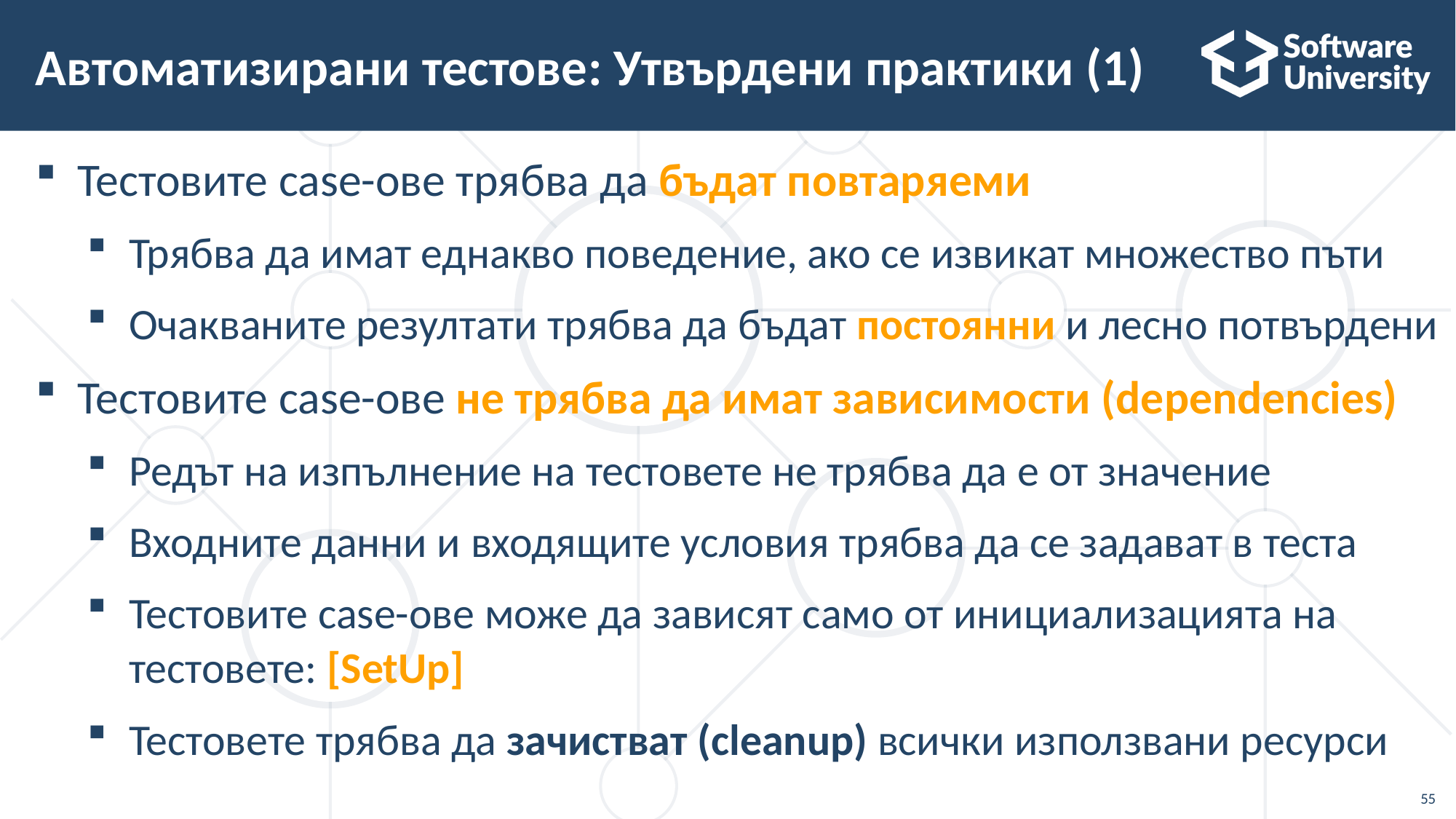

# Автоматизирани тестове: Утвърдени практики (1)
Тестовите case-ове трябва да бъдат повтаряеми
Трябва да имат еднакво поведение, ако се извикат множество пъти
Очакваните резултати трябва да бъдат постоянни и лесно потвърдени
Тестовите case-ове не трябва да имат зависимости (dependencies)
Редът на изпълнение на тестовете не трябва да е от значение
Входните данни и входящите условия трябва да се задават в теста
Тестовите case-ове може да зависят само от инициализацията на тестовете: [SetUp]
Тестовете трябва да зачистват (cleanup) всички използвани ресурси
55